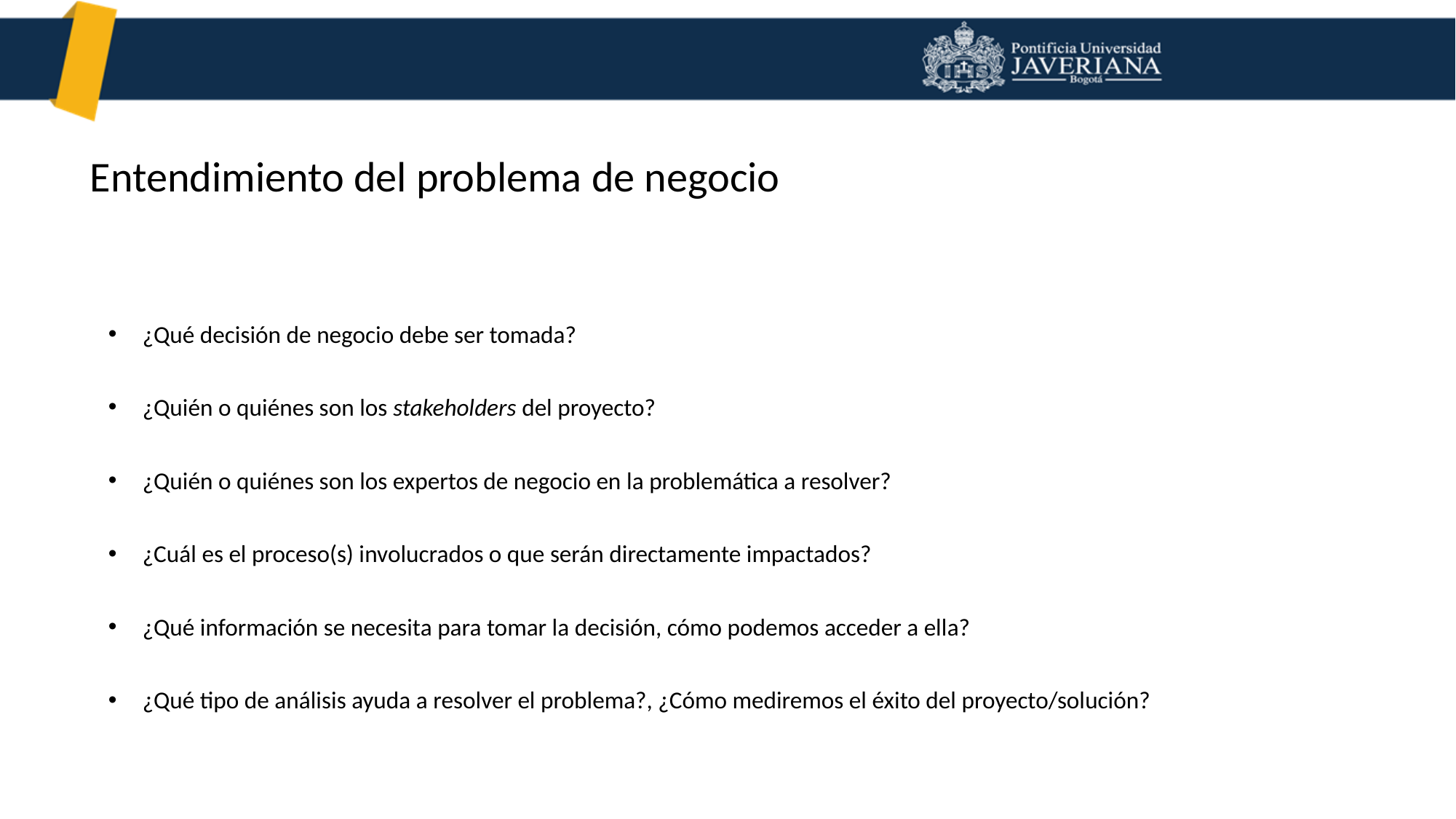

Entendimiento del problema de negocio

¿Qué decisión de negocio debe ser tomada?
¿Quién o quiénes son los stakeholders del proyecto?
¿Quién o quiénes son los expertos de negocio en la problemática a resolver?
¿Cuál es el proceso(s) involucrados o que serán directamente impactados?
¿Qué información se necesita para tomar la decisión, cómo podemos acceder a ella?
¿Qué tipo de análisis ayuda a resolver el problema?, ¿Cómo mediremos el éxito del proyecto/solución?